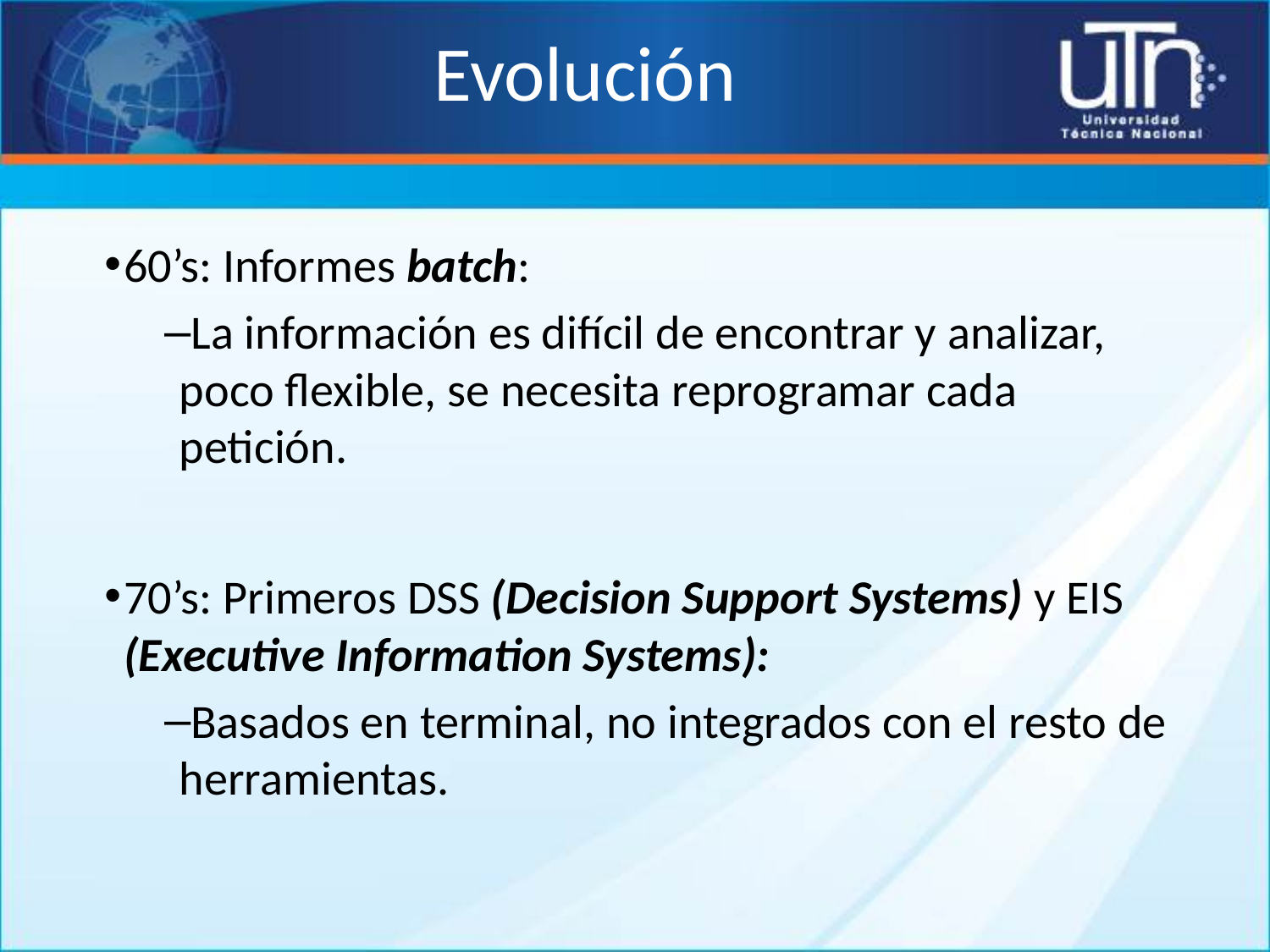

# Evolución
60’s: Informes batch:
La información es difícil de encontrar y analizar, poco flexible, se necesita reprogramar cada petición.

70’s: Primeros DSS (Decision Support Systems) y EIS (Executive Information Systems):
Basados en terminal, no integrados con el resto de herramientas.